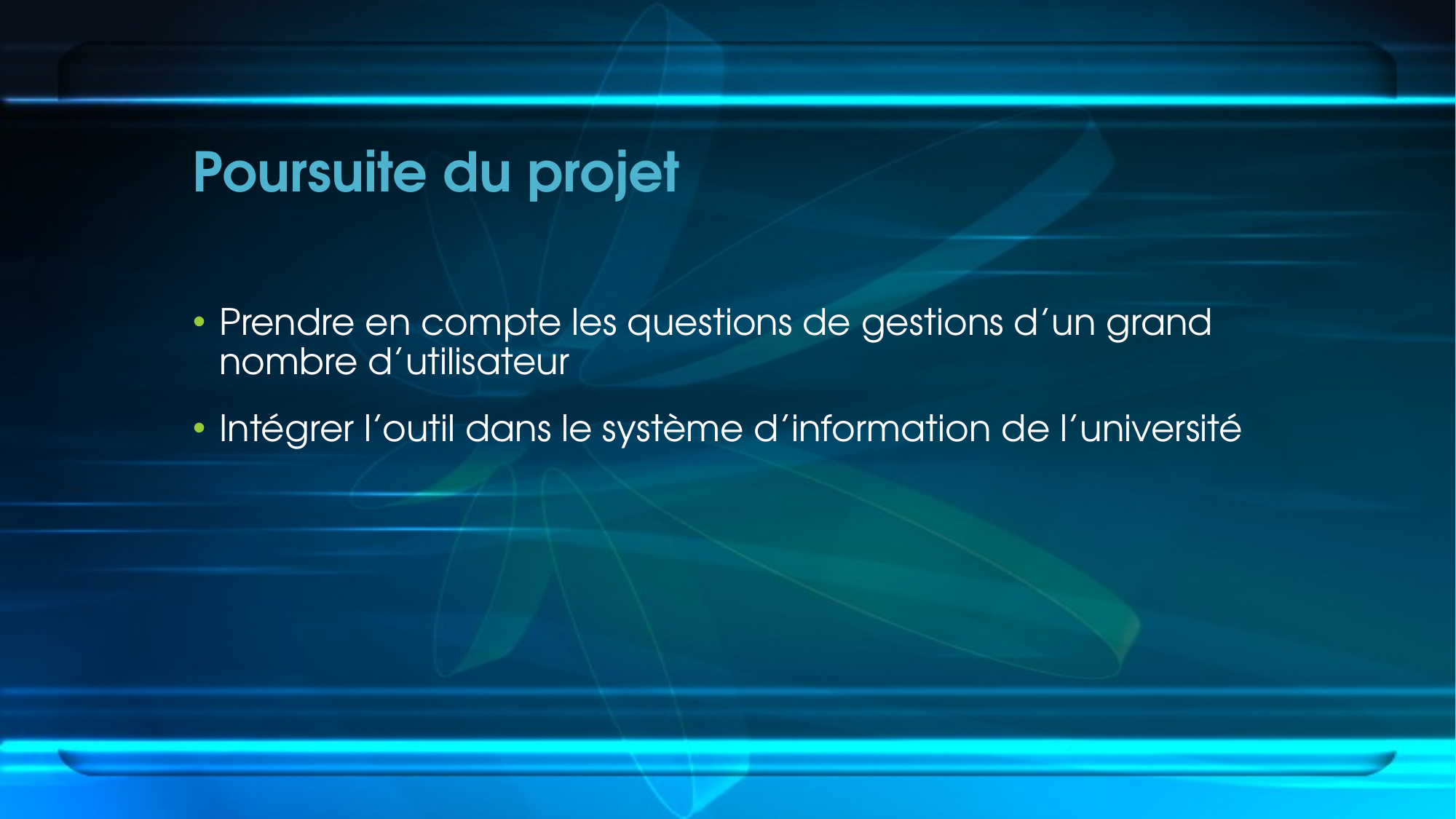

# Poursuite du projet

Prendre en compte les questions de gestions d’un grand nombre d’utilisateur
Intégrer l’outil dans le système d’information de l’université